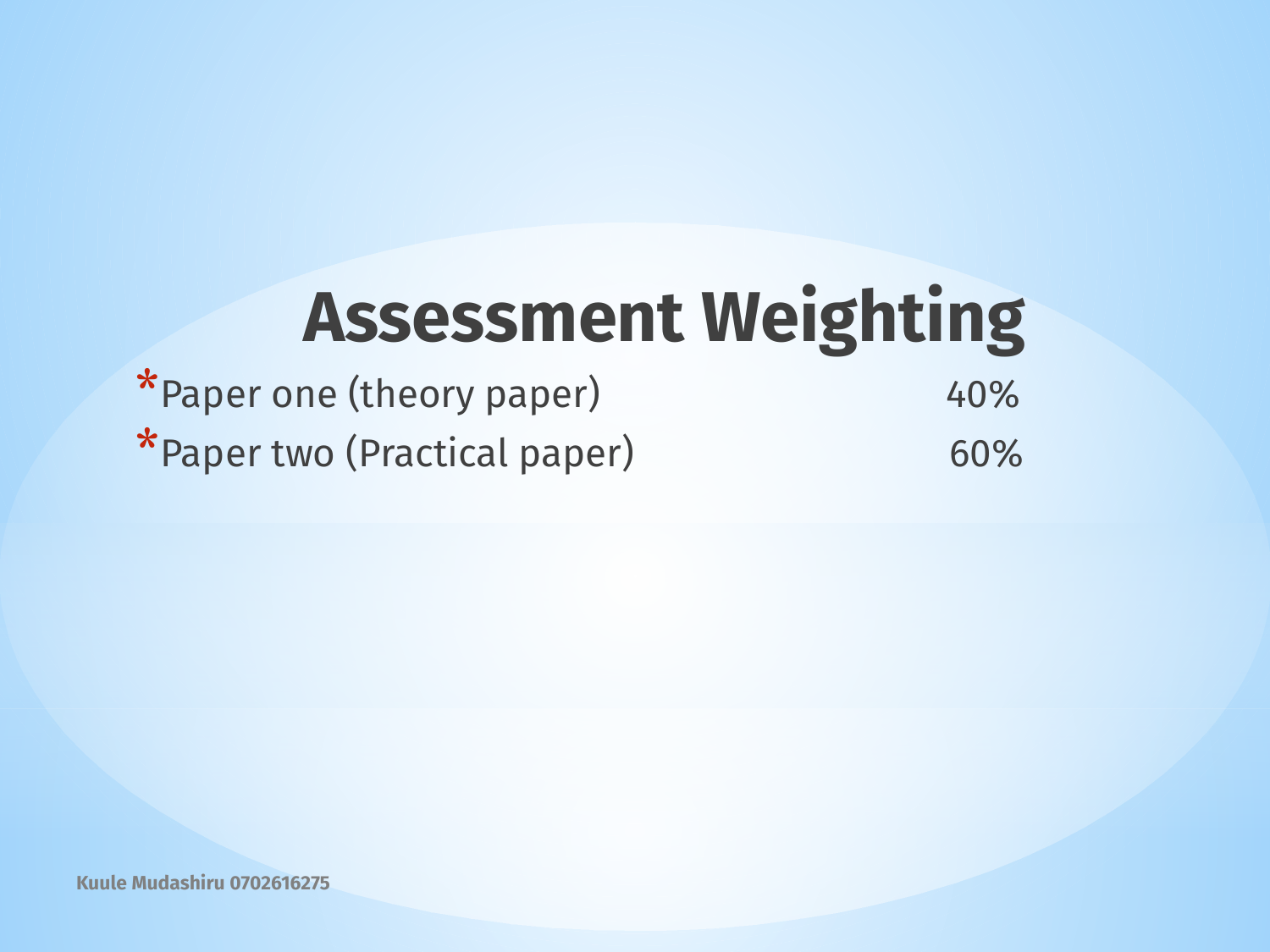

Assessment Weighting
Paper one (theory paper)                                  40%
Paper two (Practical paper)                               60%
Kuule Mudashiru 0702616275